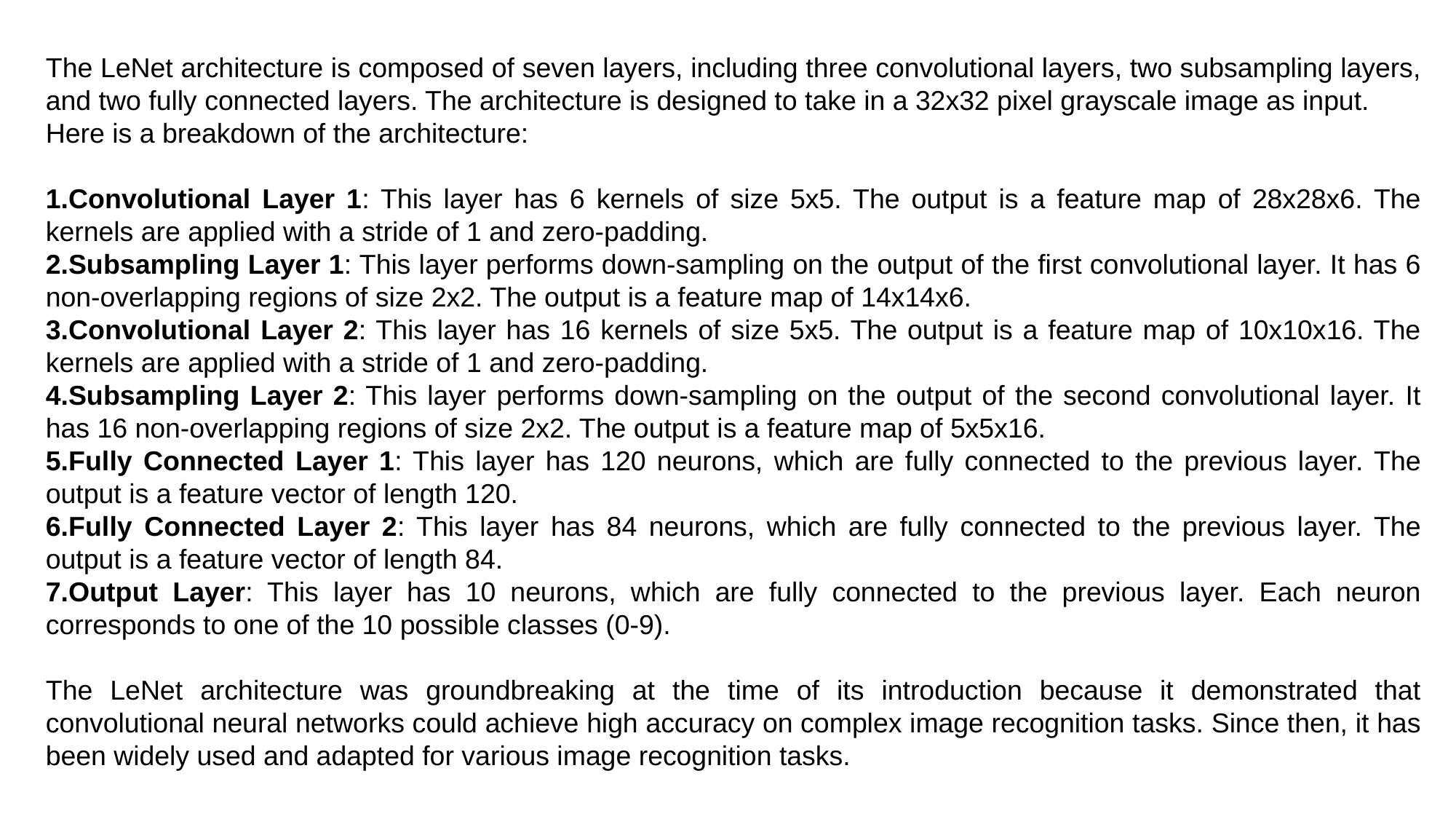

The LeNet architecture is composed of seven layers, including three convolutional layers, two subsampling layers, and two fully connected layers. The architecture is designed to take in a 32x32 pixel grayscale image as input.
Here is a breakdown of the architecture:

Convolutional Layer 1: This layer has 6 kernels of size 5x5. The output is a feature map of 28x28x6. The kernels are applied with a stride of 1 and zero-padding.
Subsampling Layer 1: This layer performs down-sampling on the output of the first convolutional layer. It has 6 non-overlapping regions of size 2x2. The output is a feature map of 14x14x6.
Convolutional Layer 2: This layer has 16 kernels of size 5x5. The output is a feature map of 10x10x16. The kernels are applied with a stride of 1 and zero-padding.
Subsampling Layer 2: This layer performs down-sampling on the output of the second convolutional layer. It has 16 non-overlapping regions of size 2x2. The output is a feature map of 5x5x16.
Fully Connected Layer 1: This layer has 120 neurons, which are fully connected to the previous layer. The output is a feature vector of length 120.
Fully Connected Layer 2: This layer has 84 neurons, which are fully connected to the previous layer. The output is a feature vector of length 84.
Output Layer: This layer has 10 neurons, which are fully connected to the previous layer. Each neuron corresponds to one of the 10 possible classes (0-9).

The LeNet architecture was groundbreaking at the time of its introduction because it demonstrated that convolutional neural networks could achieve high accuracy on complex image recognition tasks. Since then, it has been widely used and adapted for various image recognition tasks.